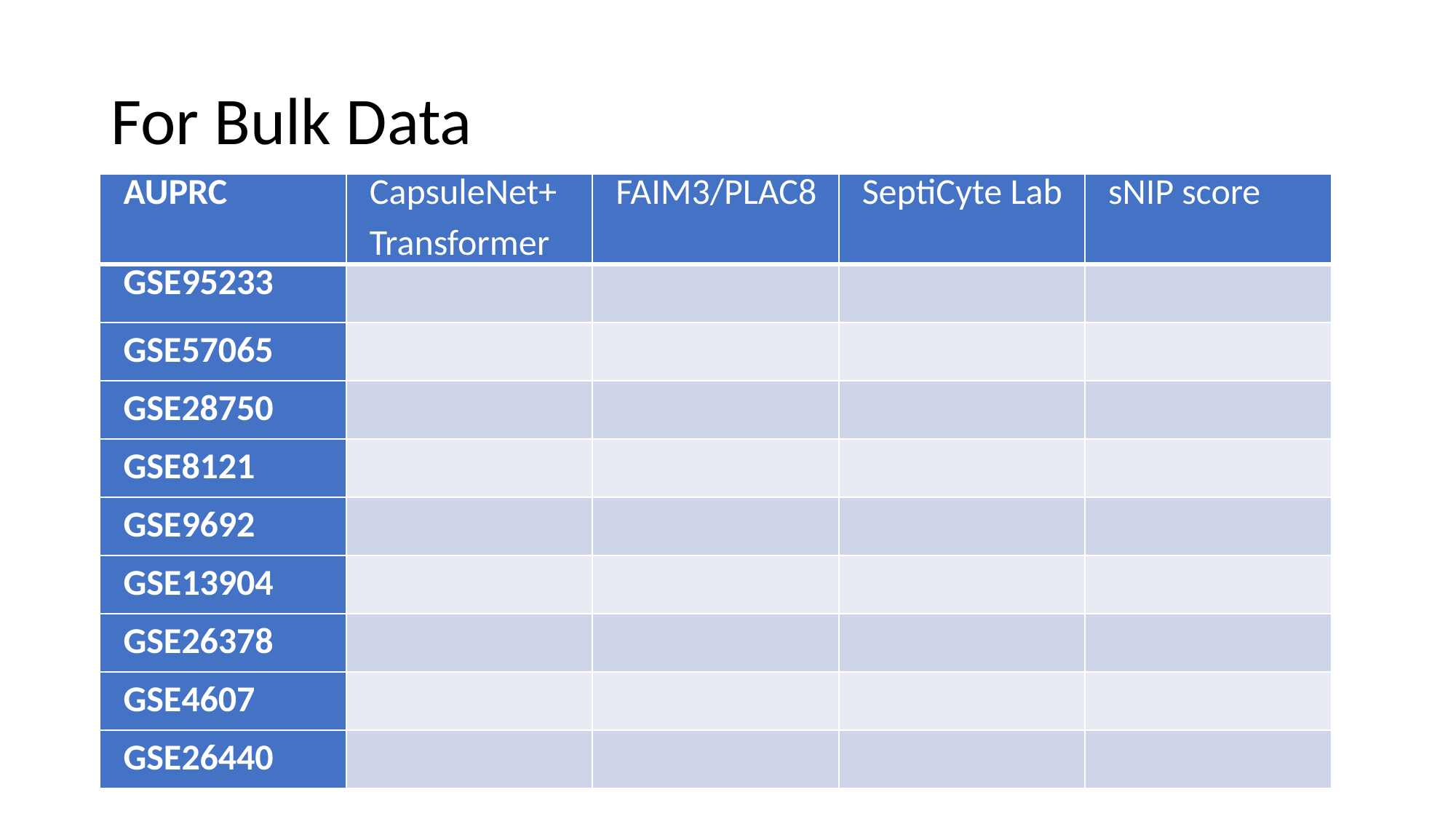

# For Bulk Data
| AUPRC | CapsuleNet+ Transformer | FAIM3/PLAC8 | SeptiCyte Lab | sNIP score |
| --- | --- | --- | --- | --- |
| GSE95233 |  |  |  |  |
| GSE57065 |  |  |  |  |
| GSE28750 |  |  |  |  |
| GSE8121 |  |  |  |  |
| GSE9692 |  |  |  |  |
| GSE13904 |  |  |  |  |
| GSE26378 |  |  |  |  |
| GSE4607 |  |  |  |  |
| GSE26440 |  |  |  |  |